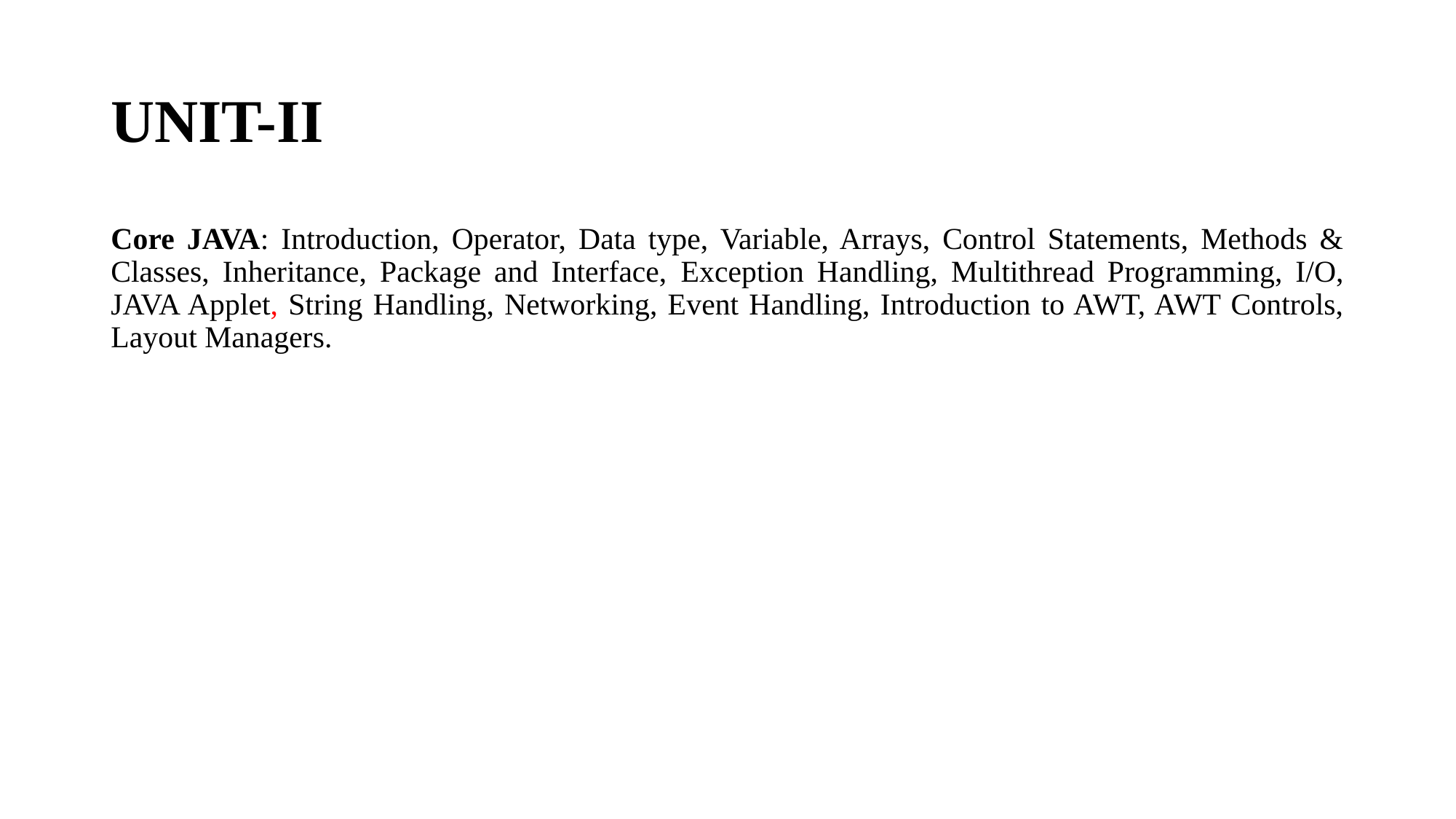

# UNIT-II
Core JAVA: Introduction, Operator, Data type, Variable, Arrays, Control Statements, Methods & Classes, Inheritance, Package and Interface, Exception Handling, Multithread Programming, I/O, JAVA Applet, String Handling, Networking, Event Handling, Introduction to AWT, AWT Controls, Layout Managers.